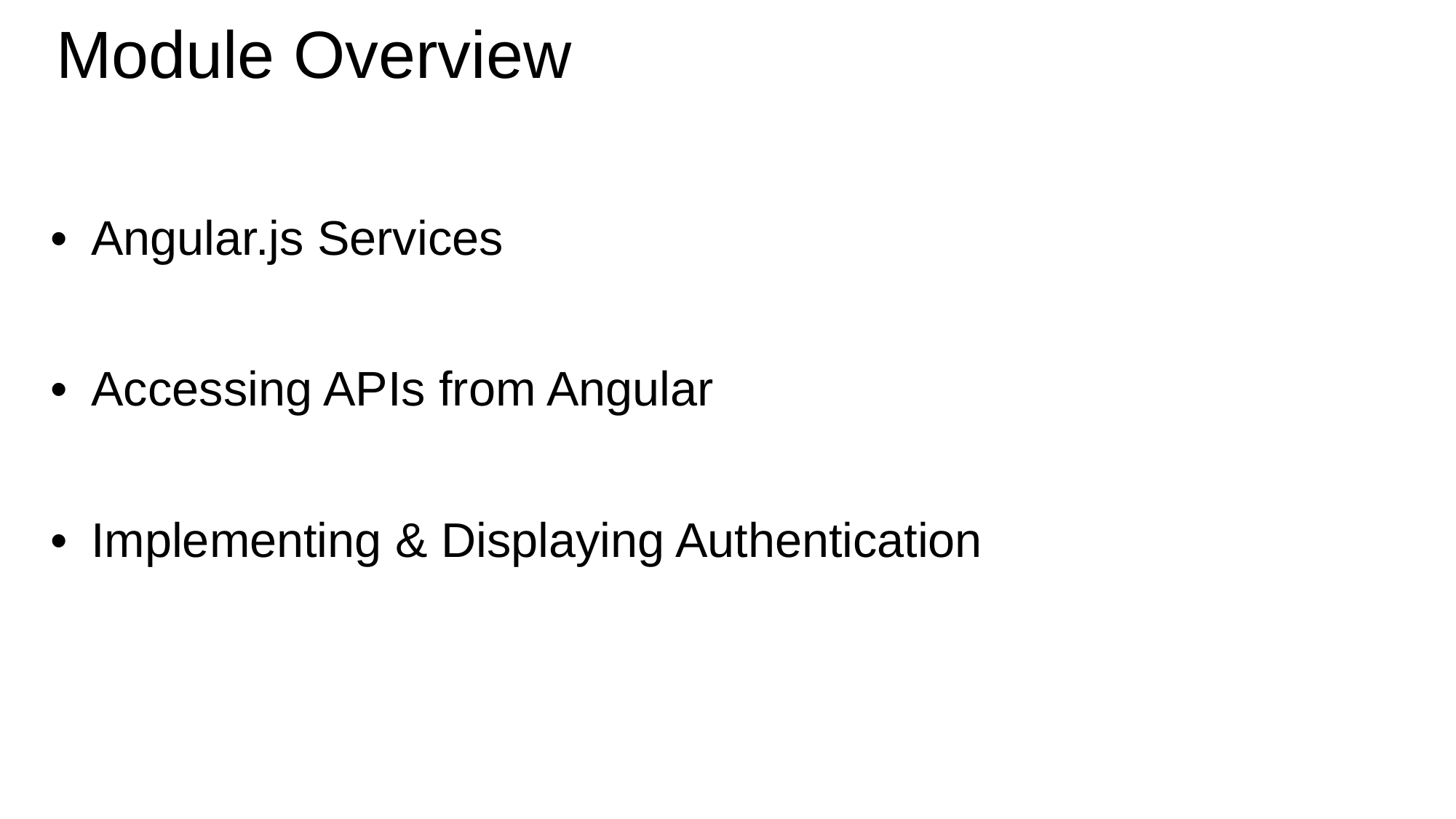

# Module Overview

Angular.js Services

Accessing APIs from Angular

Implementing & Displaying Authentication